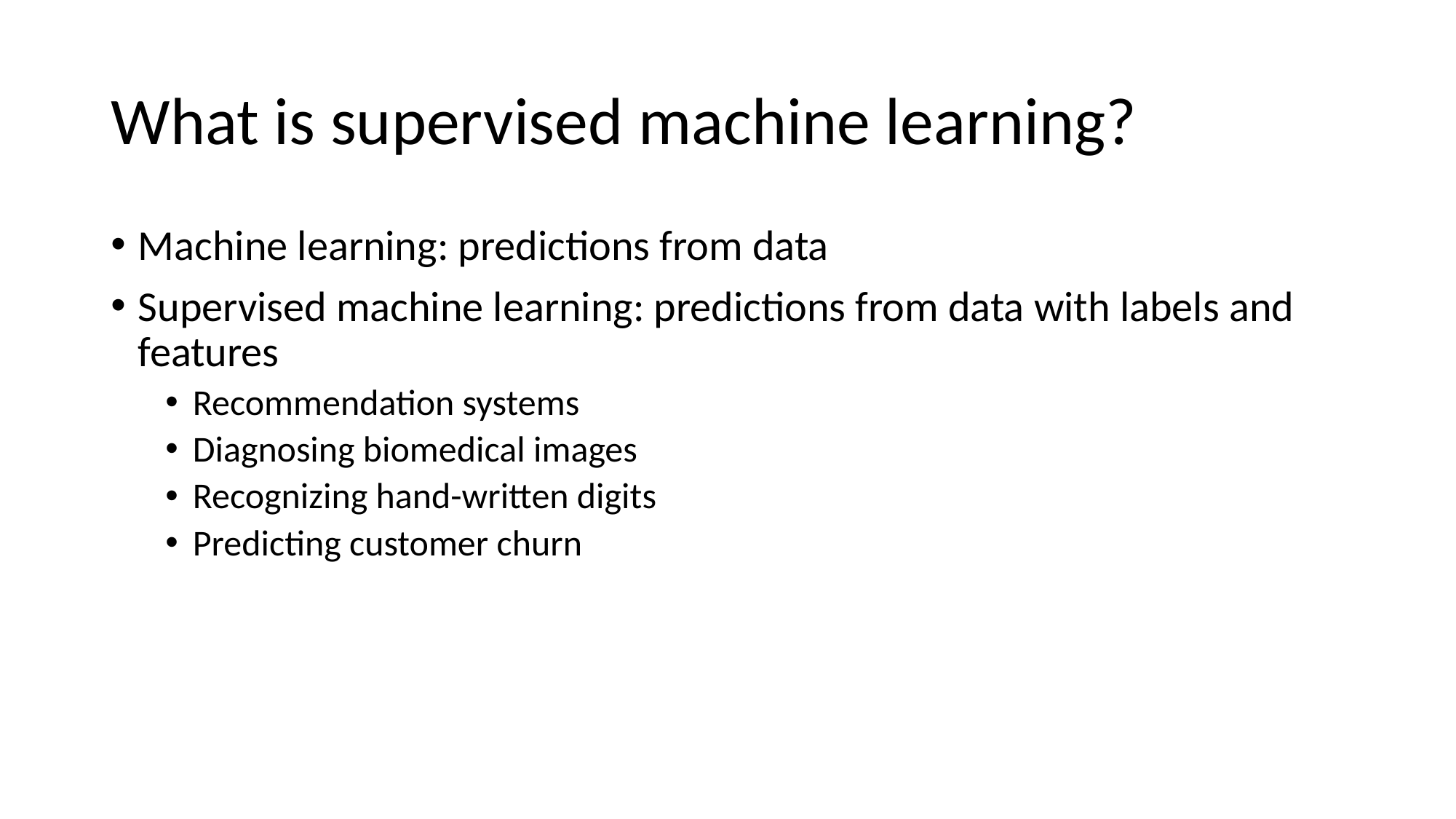

# What is supervised machine learning?
Machine learning: predictions from data
Supervised machine learning: predictions from data with labels and features
Recommendation systems
Diagnosing biomedical images
Recognizing hand-written digits
Predicting customer churn